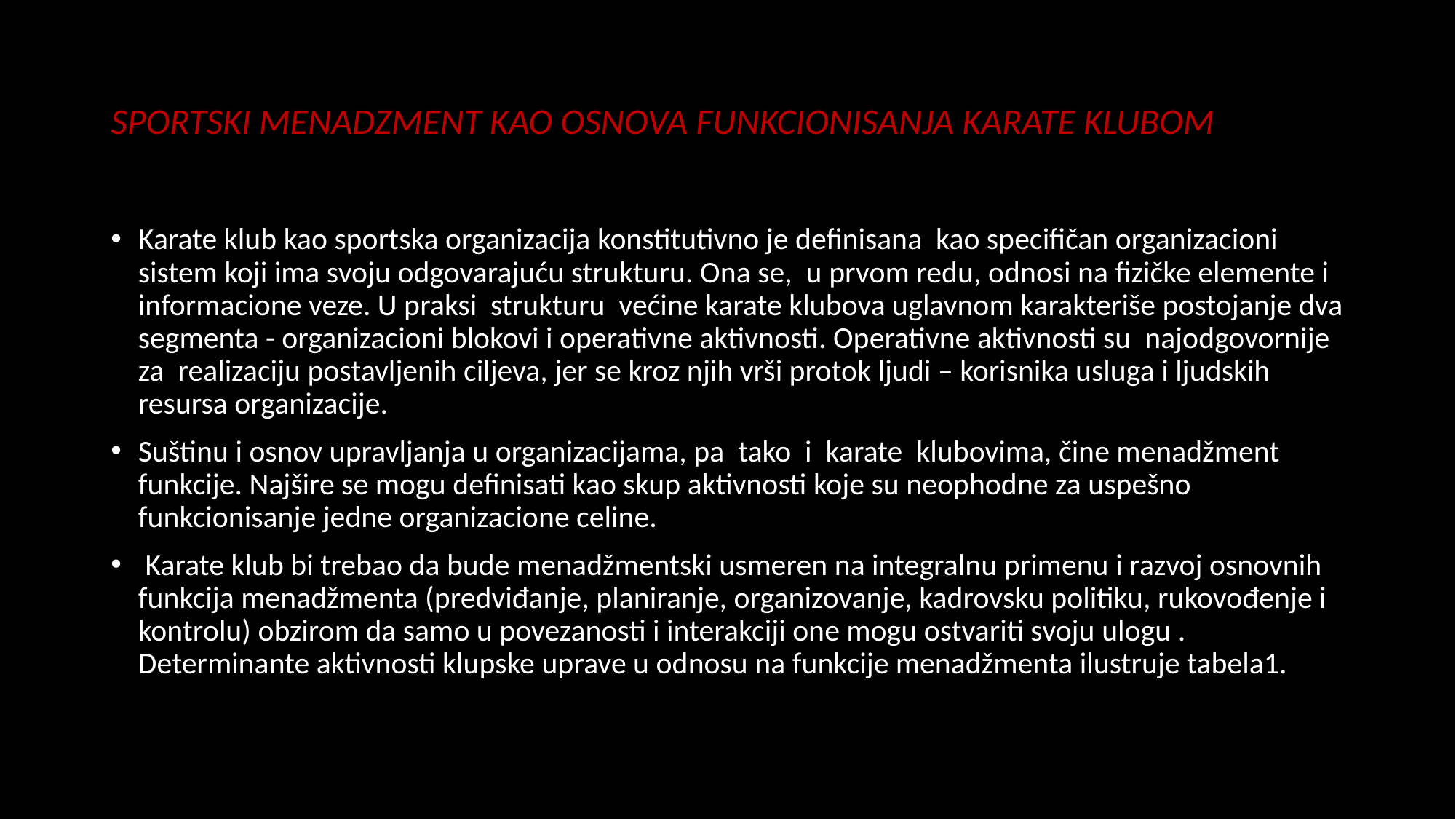

# SPORTSKI MENADZMENT KAO OSNOVA FUNKCIONISANJA KARATE KLUBOM
Karate klub kao sportska organizacija konstitutivno je definisana  kao specifičan organizacioni sistem koji ima svoju odgovarajuću strukturu. Ona se,  u prvom redu, odnosi na fizičke elemente i informacione veze. U praksi  strukturu  većine karate klubova uglavnom karakteriše postojanje dva segmenta - organizacioni blokovi i operativne aktivnosti. Operativne aktivnosti su  najodgovornije  za  realizaciju postavljenih ciljeva, jer se kroz njih vrši protok ljudi – korisnika usluga i ljudskih resursa organizacije.
Suštinu i osnov upravljanja u organizacijama, pa  tako  i  karate  klubovima, čine menadžment funkcije. Najšire se mogu definisati kao skup aktivnosti koje su neophodne za uspešno funkcionisanje jedne organizacione celine.
 Karate klub bi trebao da bude menadžmentski usmeren na integralnu primenu i razvoj osnovnih funkcija menadžmenta (predviđanje, planiranje, organizovanje, kadrovsku politiku, rukovođenje i kontrolu) obzirom da samo u povezanosti i interakciji one mogu ostvariti svoju ulogu . Determinante aktivnosti klupske uprave u odnosu na funkcije menadžmenta ilustruje tabela1.